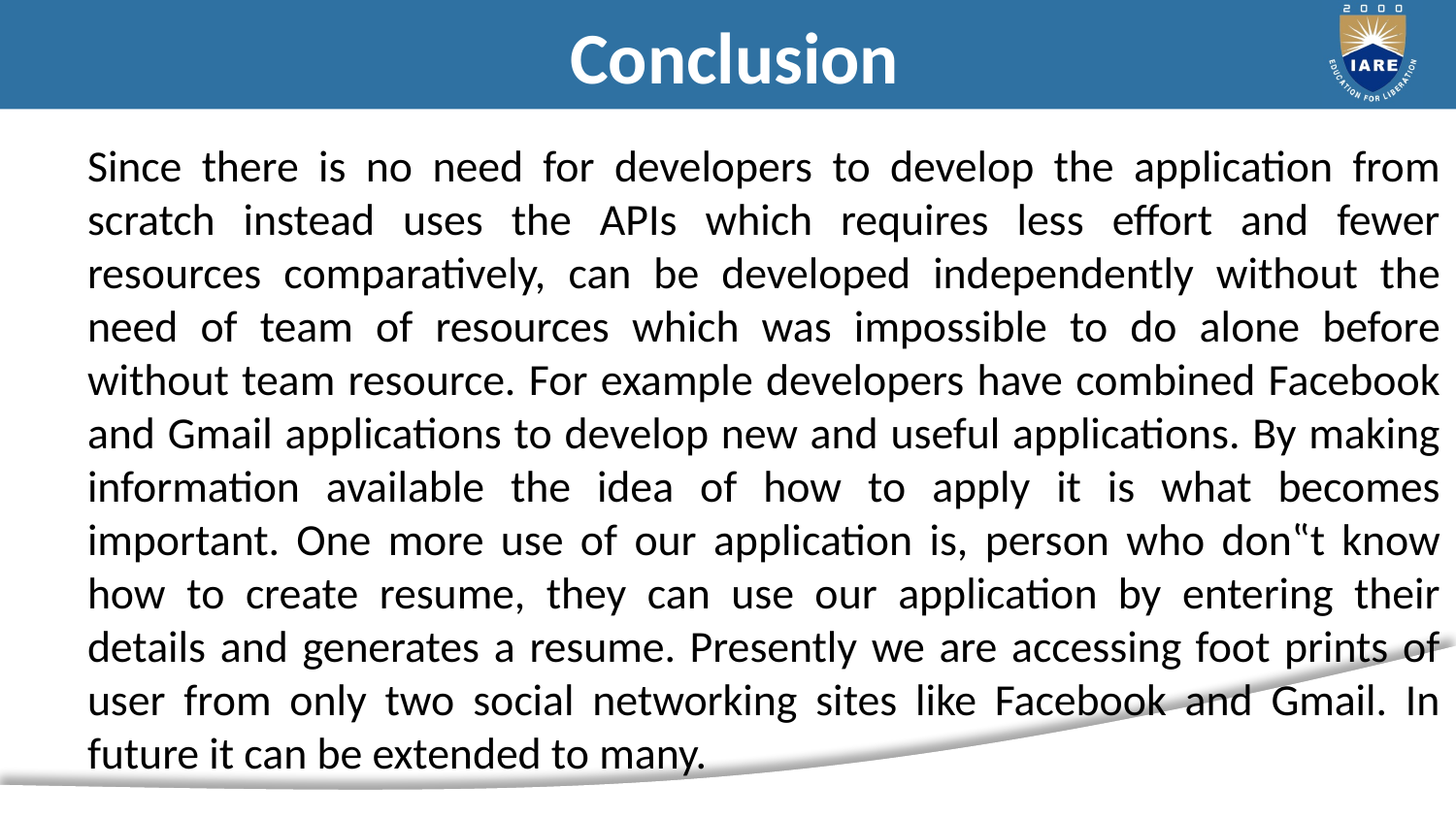

# Conclusion
	Since there is no need for developers to develop the application from scratch instead uses the APIs which requires less effort and fewer resources comparatively, can be developed independently without the need of team of resources which was impossible to do alone before without team resource. For example developers have combined Facebook and Gmail applications to develop new and useful applications. By making information available the idea of how to apply it is what becomes important. One more use of our application is, person who don‟t know how to create resume, they can use our application by entering their details and generates a resume. Presently we are accessing foot prints of user from only two social networking sites like Facebook and Gmail. In future it can be extended to many.